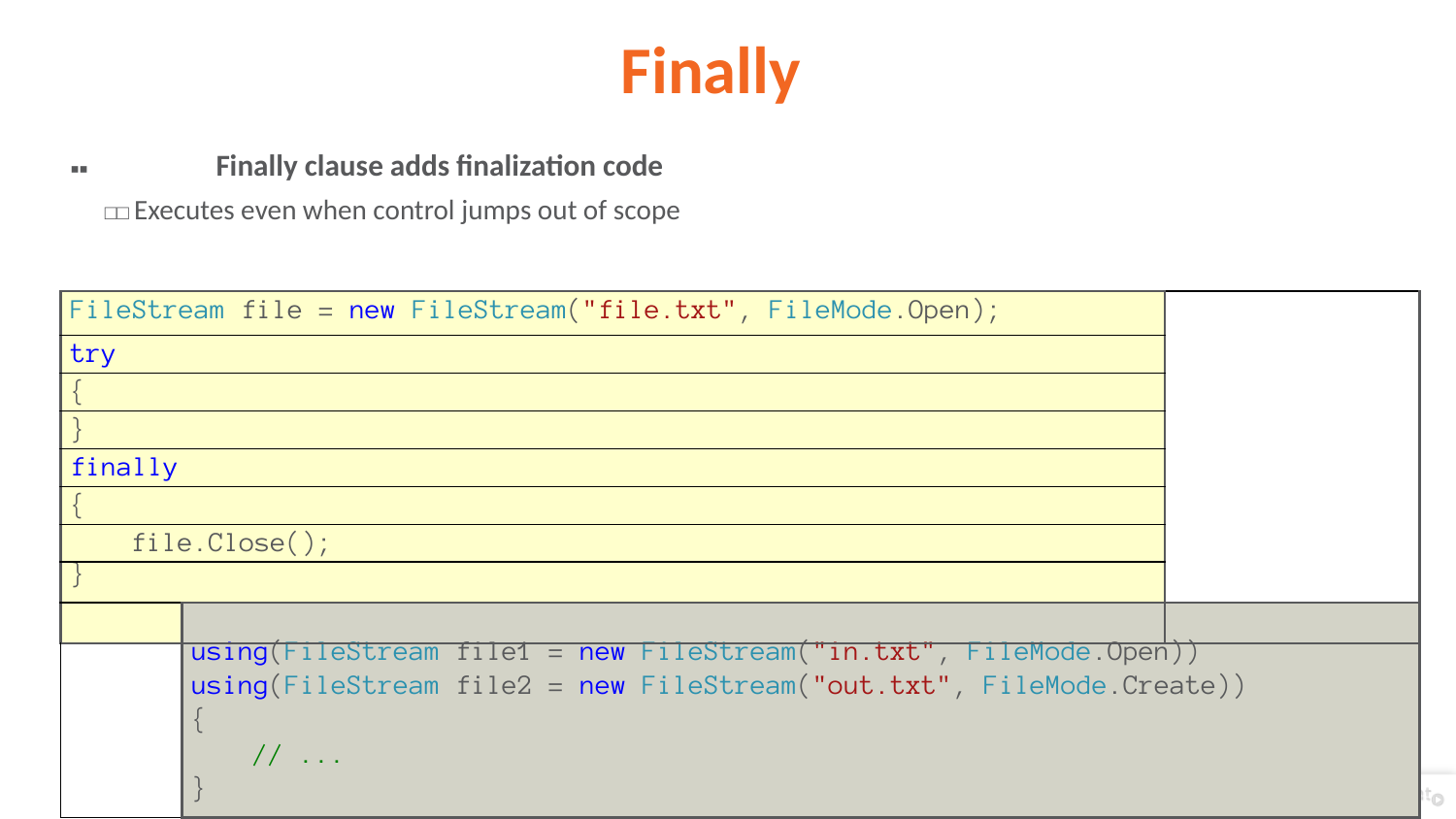

# Finally
▪▪	Finally clause adds finalization code
□□ Executes even when control jumps out of scope
| FileStream file = new FileStream("file.txt", FileMode.Open); |  |  |
| --- | --- | --- |
| try |  |  |
| { |  |  |
| } |  |  |
| finally |  |  |
| { |  |  |
| file.Close(); |  |  |
| } |  |  |
|  |  |  |
|  | using(FileStream file1 = new FileStream("in.txt", FileMode.Open)) using(FileStream file2 = new FileStream("out.txt", FileMode.Create)) { // ... } |  |